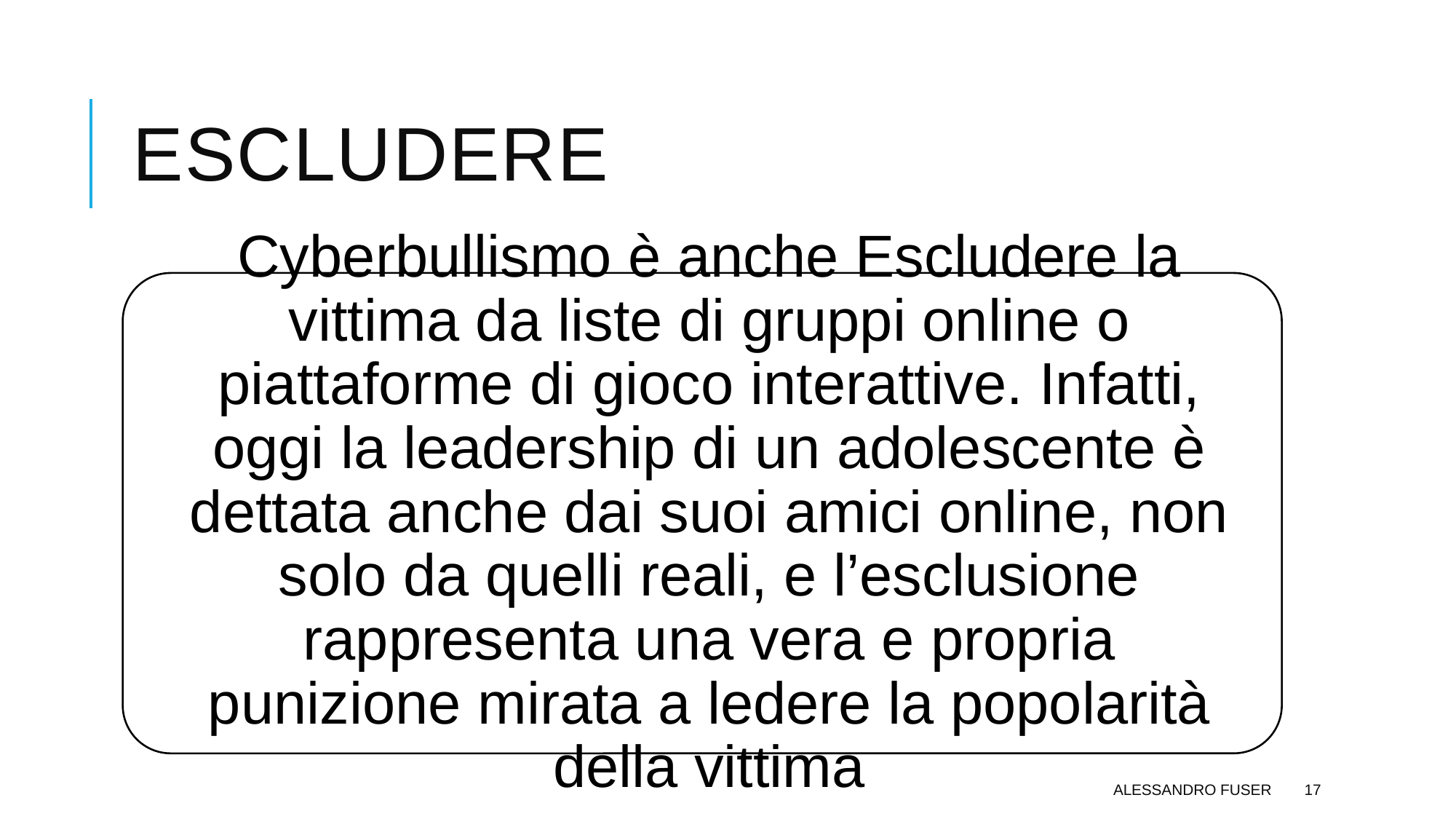

# Escludere
Cyberbullismo è anche Escludere la vittima da liste di gruppi online o piattaforme di gioco interattive. Infatti, oggi la leadership di un adolescente è dettata anche dai suoi amici online, non solo da quelli reali, e l’esclusione rappresenta una vera e propria punizione mirata a ledere la popolarità della vittima
Alessandro Fuser
17